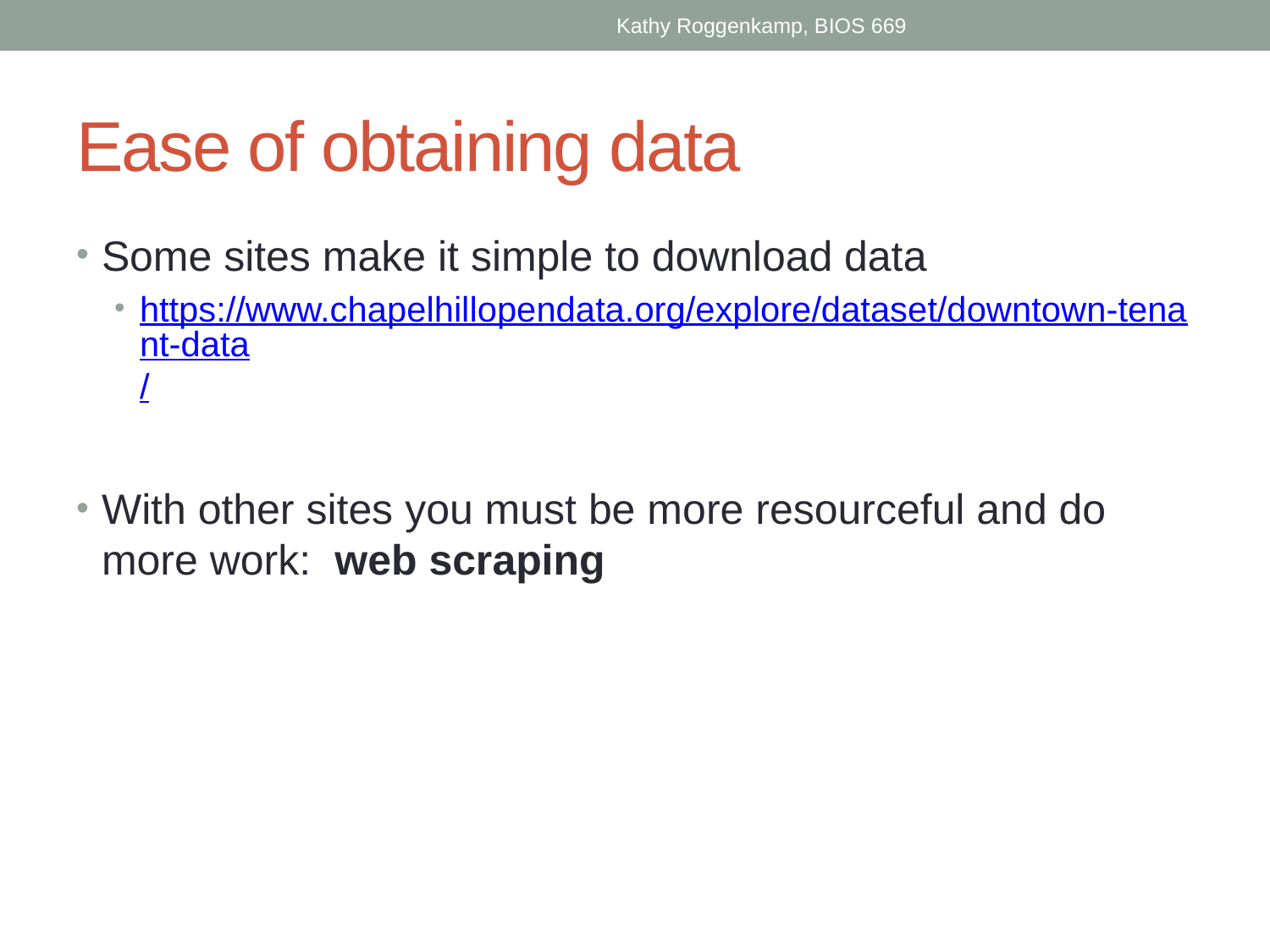

Kathy Roggenkamp, BIOS 669
# Ease of obtaining data
Some sites make it simple to download data
https://www.chapelhillopendata.org/explore/dataset/downtown-tenant-data/

With other sites you must be more resourceful and do more work:  web scraping